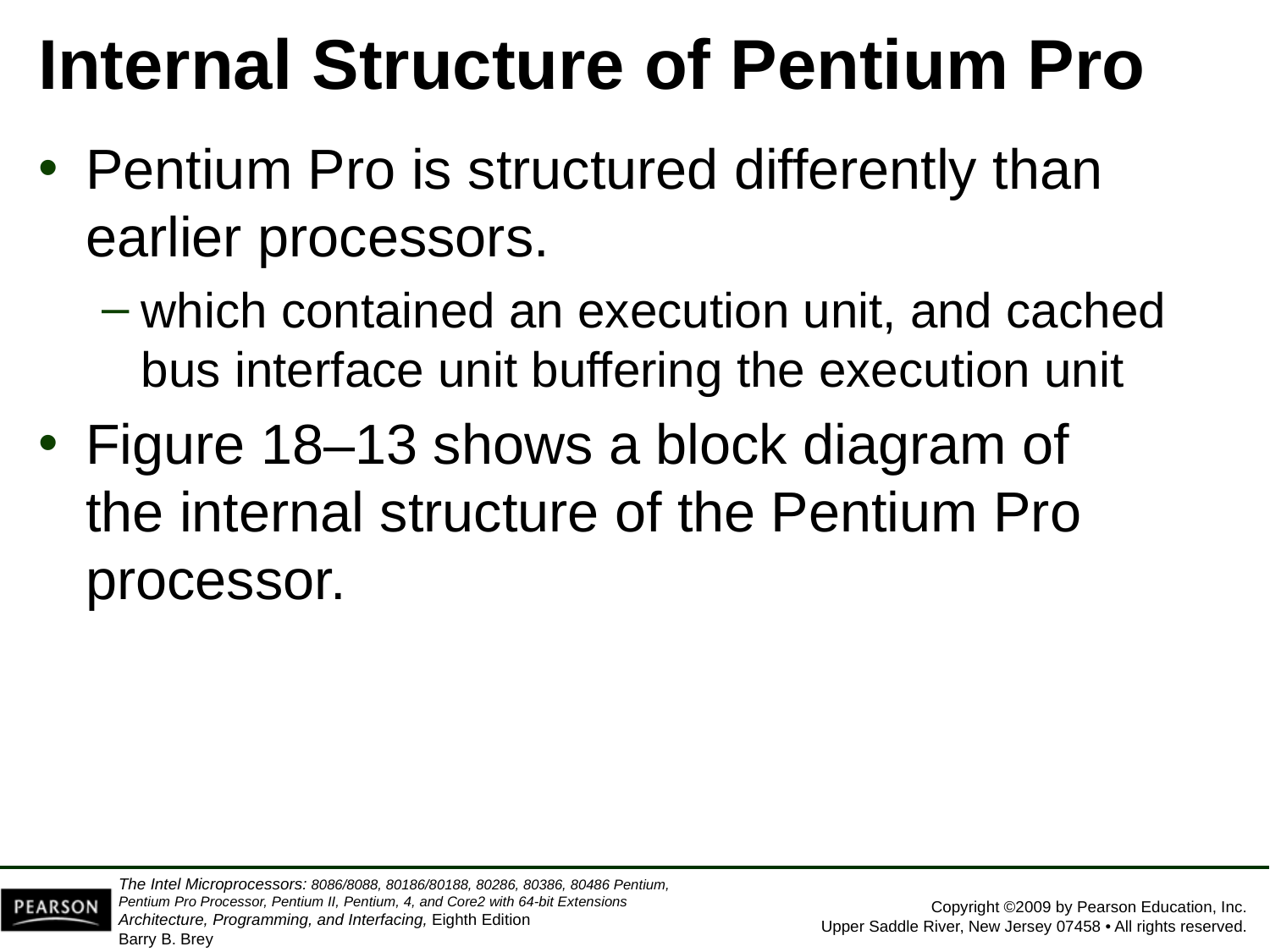

# Internal Structure of Pentium Pro
Pentium Pro is structured differently than earlier processors.
which contained an execution unit, and cached
bus interface unit buffering the execution unit
Figure 18–13 shows a block diagram of
the internal structure of the Pentium Pro processor.